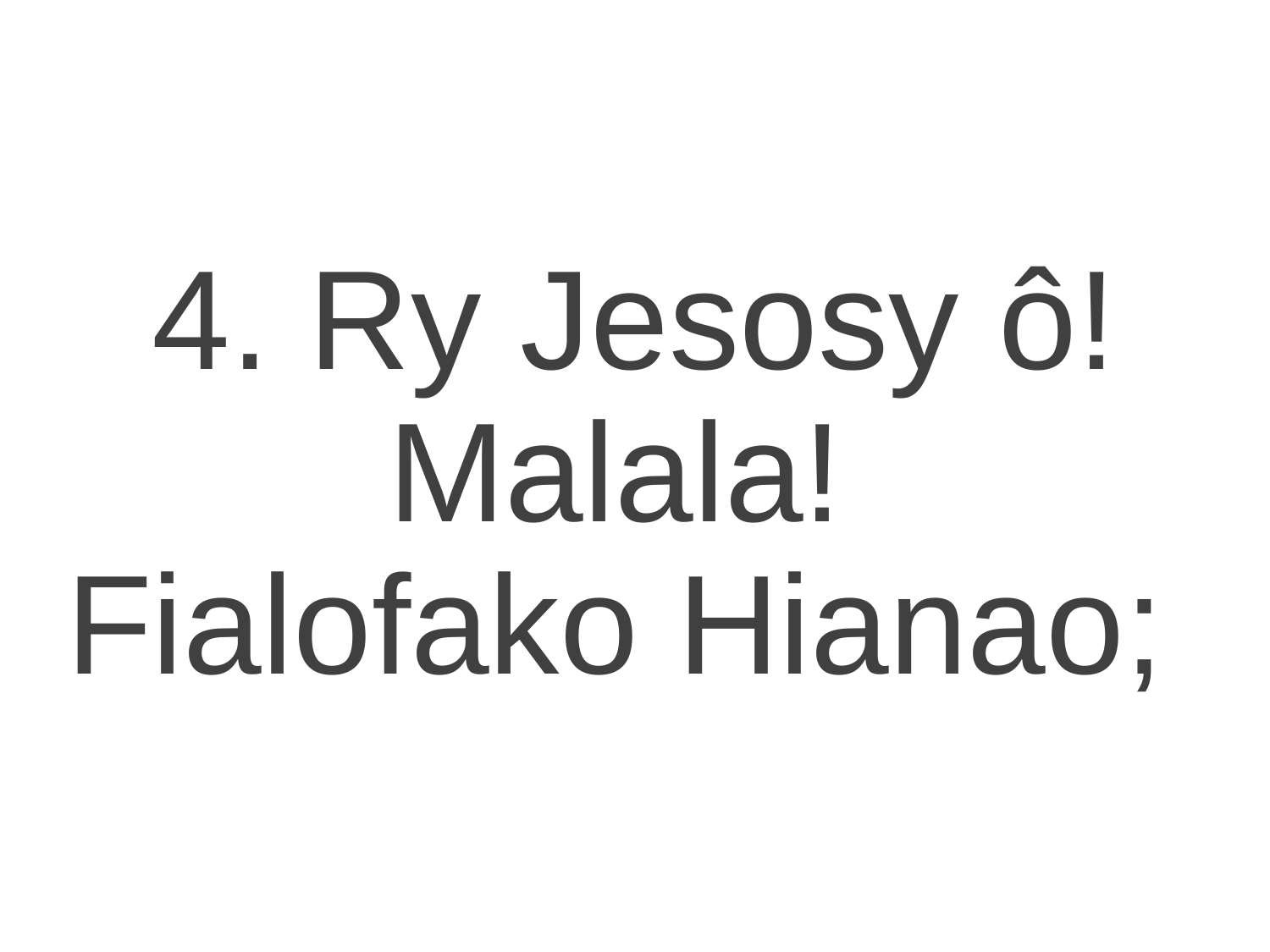

4. Ry Jesosy ô! Malala!
Fialofako Hianao;